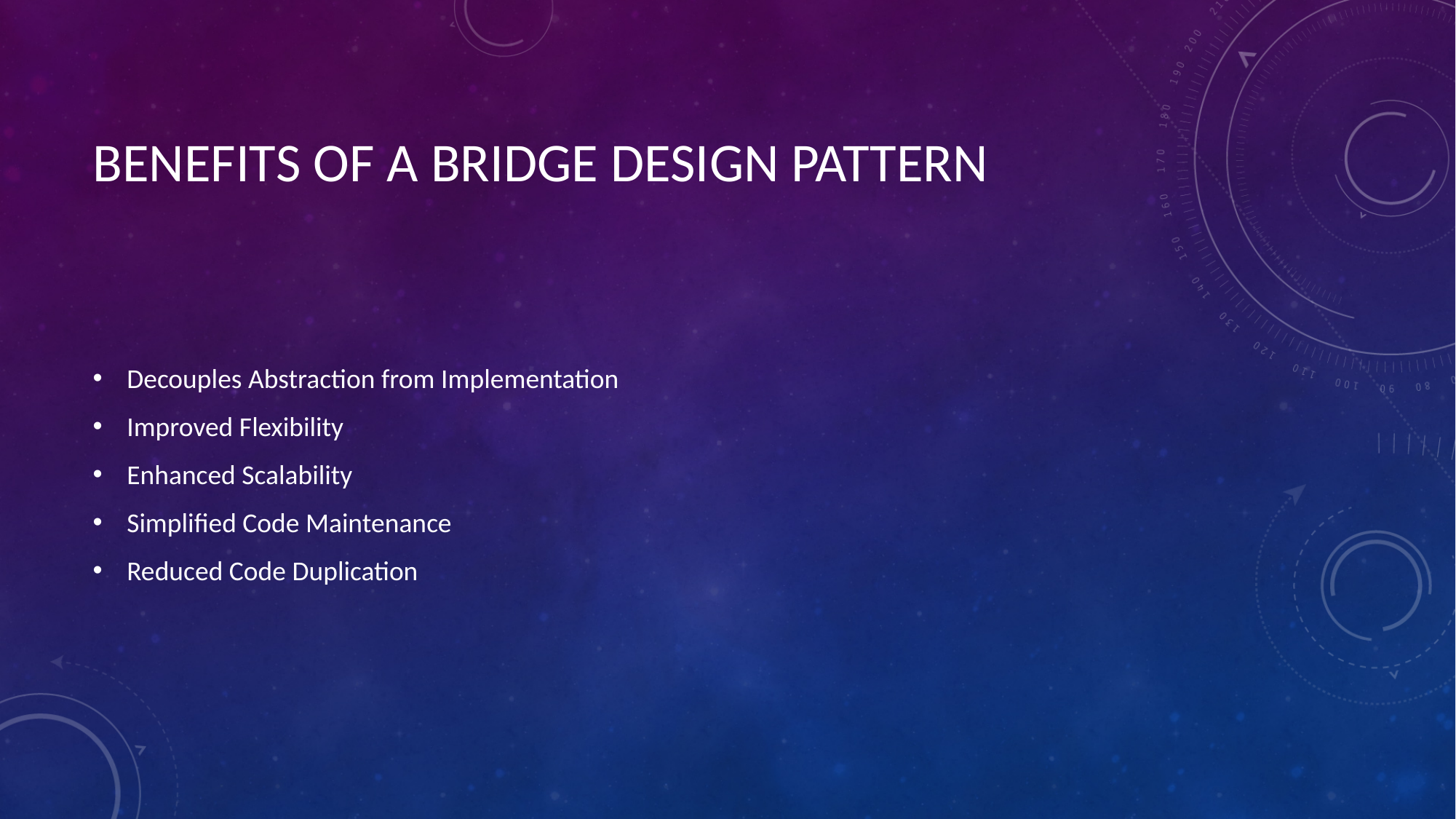

# Benefits of a BRIDGE Design Pattern
Decouples Abstraction from Implementation
Improved Flexibility
Enhanced Scalability
Simplified Code Maintenance
Reduced Code Duplication